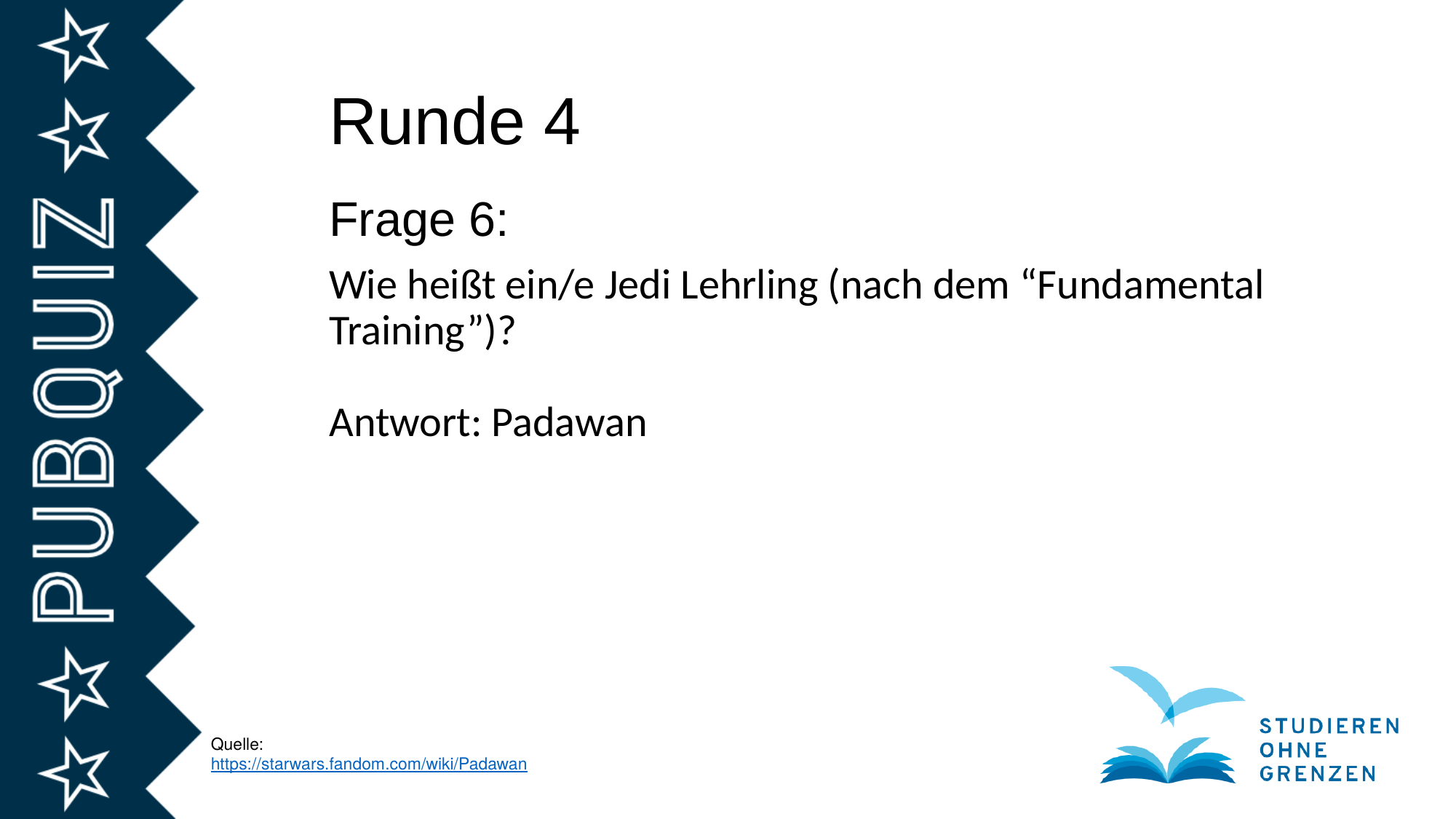

# Runde 4
Frage 6:
Wie heißt ein/e Jedi Lehrling (nach dem “Fundamental Training”)?
Antwort: Padawan

Quelle:
https://starwars.fandom.com/wiki/Padawan